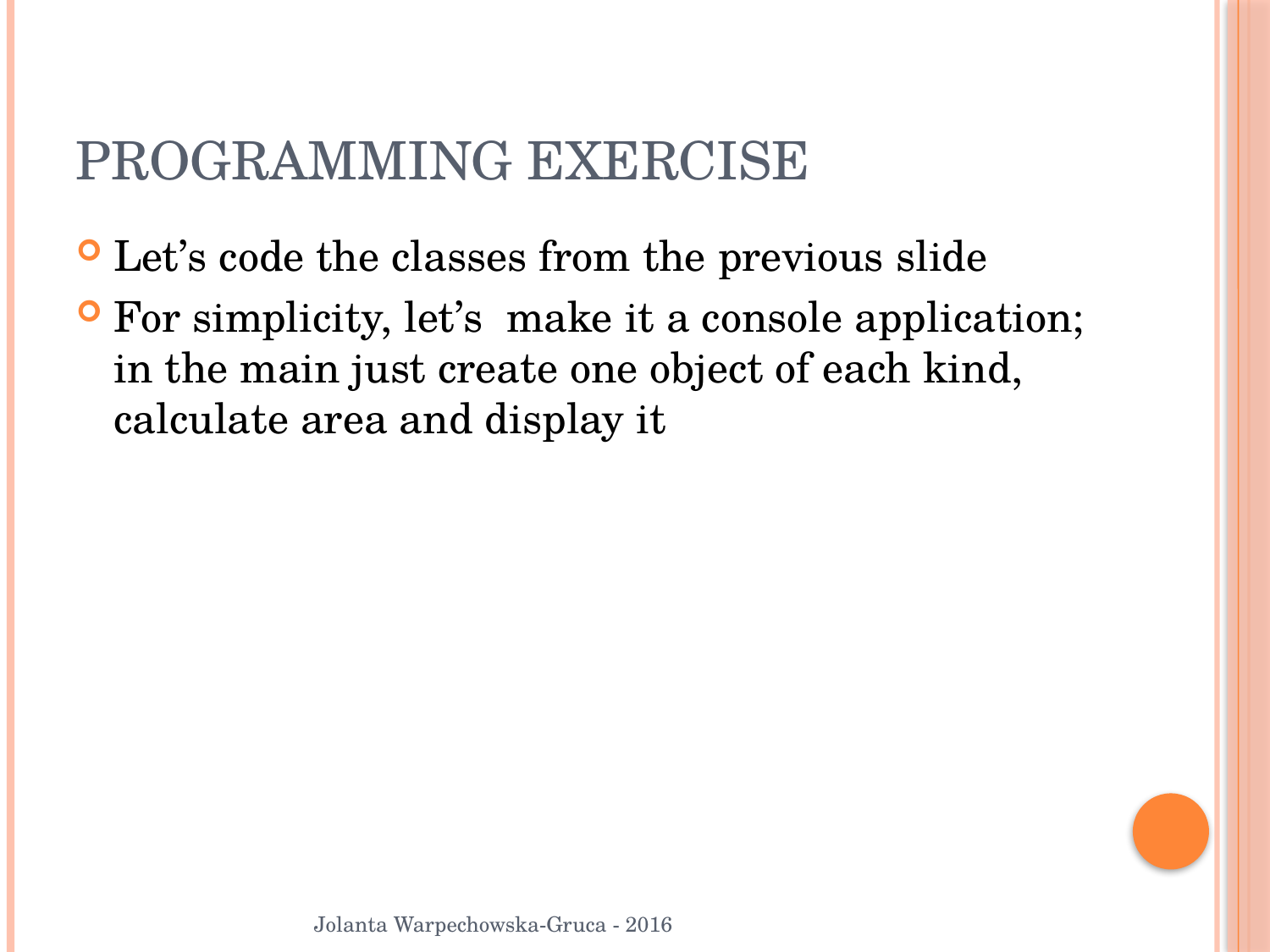

# Programming Exercise
Let’s code the classes from the previous slide
For simplicity, let’s  make it a console application; in the main just create one object of each kind, calculate area and display it
Jolanta Warpechowska-Gruca - 2016